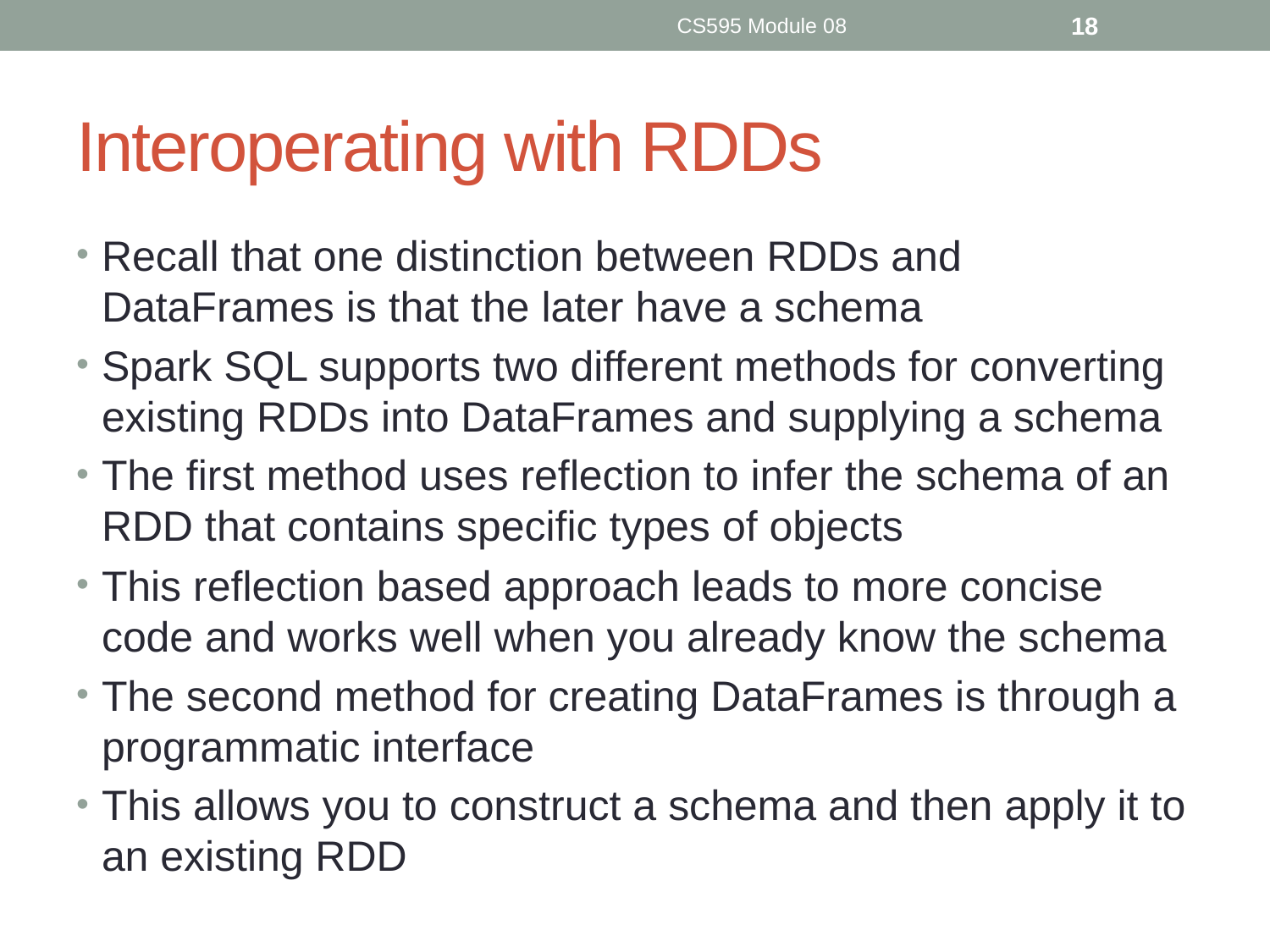

CS595 Module 08
18
# Interoperating with RDDs
Recall that one distinction between RDDs and DataFrames is that the later have a schema
Spark SQL supports two different methods for converting existing RDDs into DataFrames and supplying a schema
The first method uses reflection to infer the schema of an RDD that contains specific types of objects
This reflection based approach leads to more concise code and works well when you already know the schema
The second method for creating DataFrames is through a programmatic interface
This allows you to construct a schema and then apply it to an existing RDD